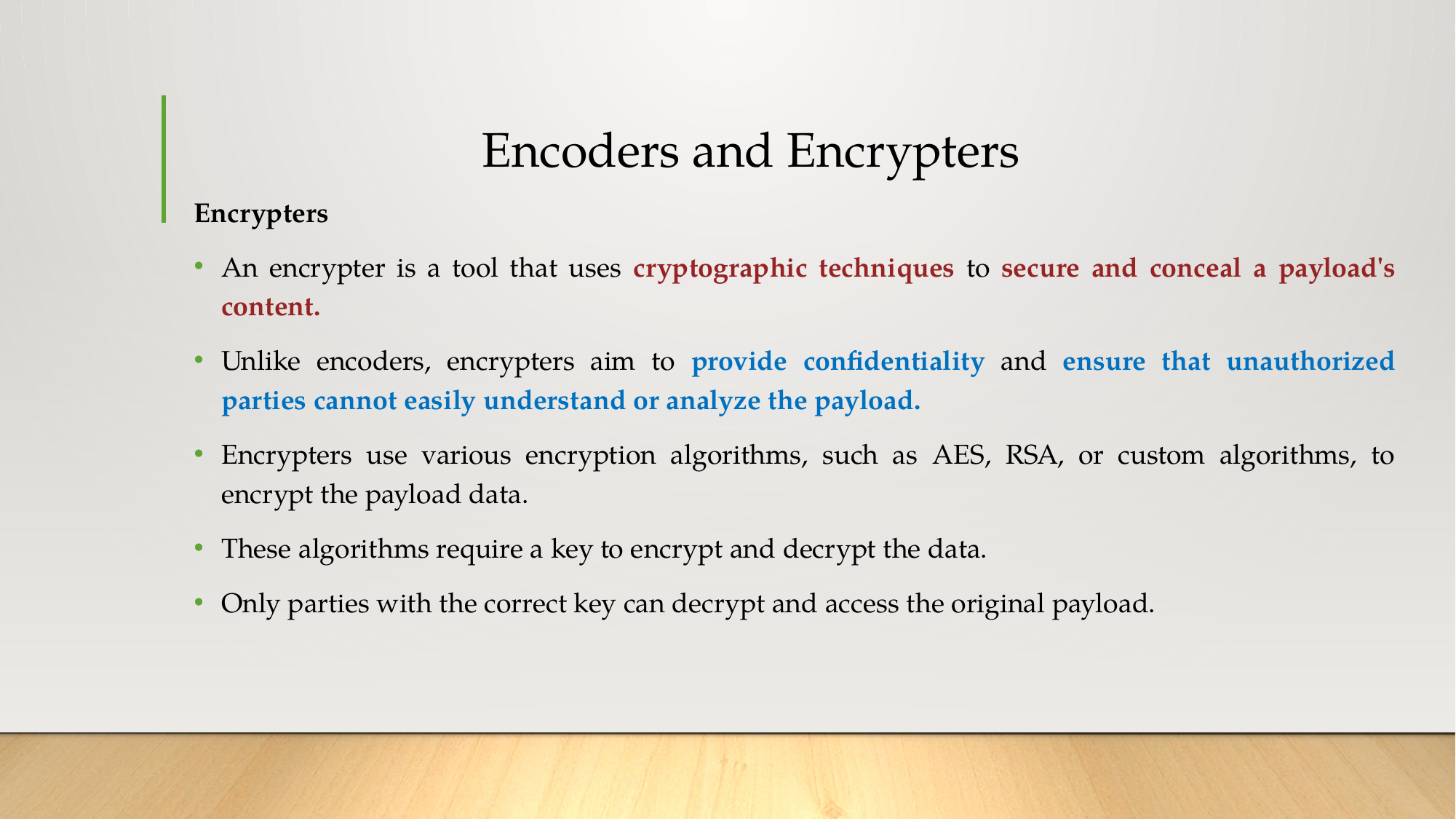

# Encoders and Encrypters
Encrypters
An encrypter is a tool that uses cryptographic techniques to secure and conceal a payload's content.
Unlike encoders, encrypters aim to provide confidentiality and ensure that unauthorized parties cannot easily understand or analyze the payload.
Encrypters use various encryption algorithms, such as AES, RSA, or custom algorithms, to encrypt the payload data.
These algorithms require a key to encrypt and decrypt the data.
Only parties with the correct key can decrypt and access the original payload.